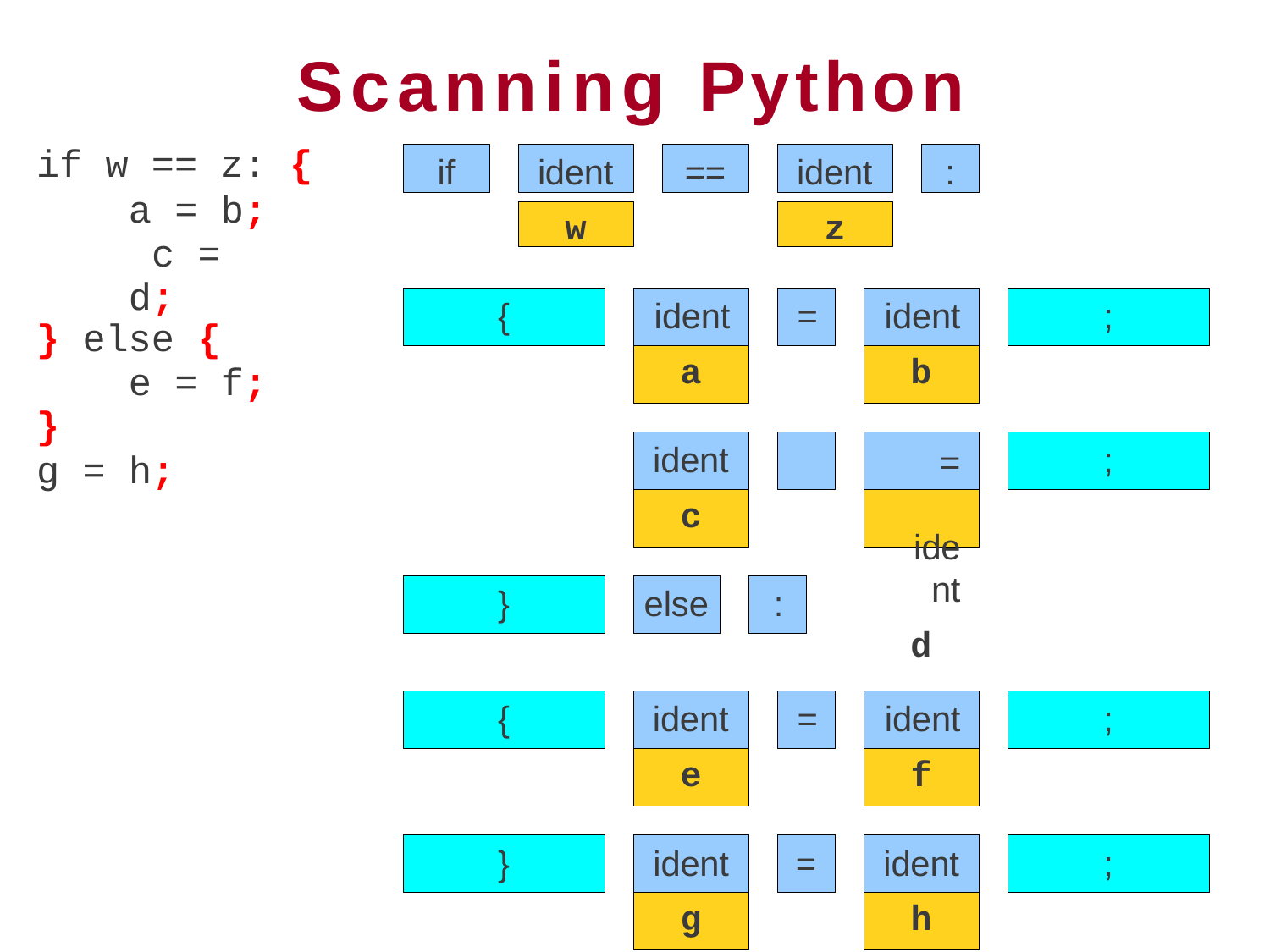

# Scanning Python
if w == z: {
a = b;  c = d;
} else {
e = f;
}
g = h;
if
ident
==
ident
:
w
z
ident	=	ident
b

=	ident
d

{
;

a

ident
;

c

}
else	:

{
ident	=	ident
;

e
f

ident
g
ident
h
}
=
;